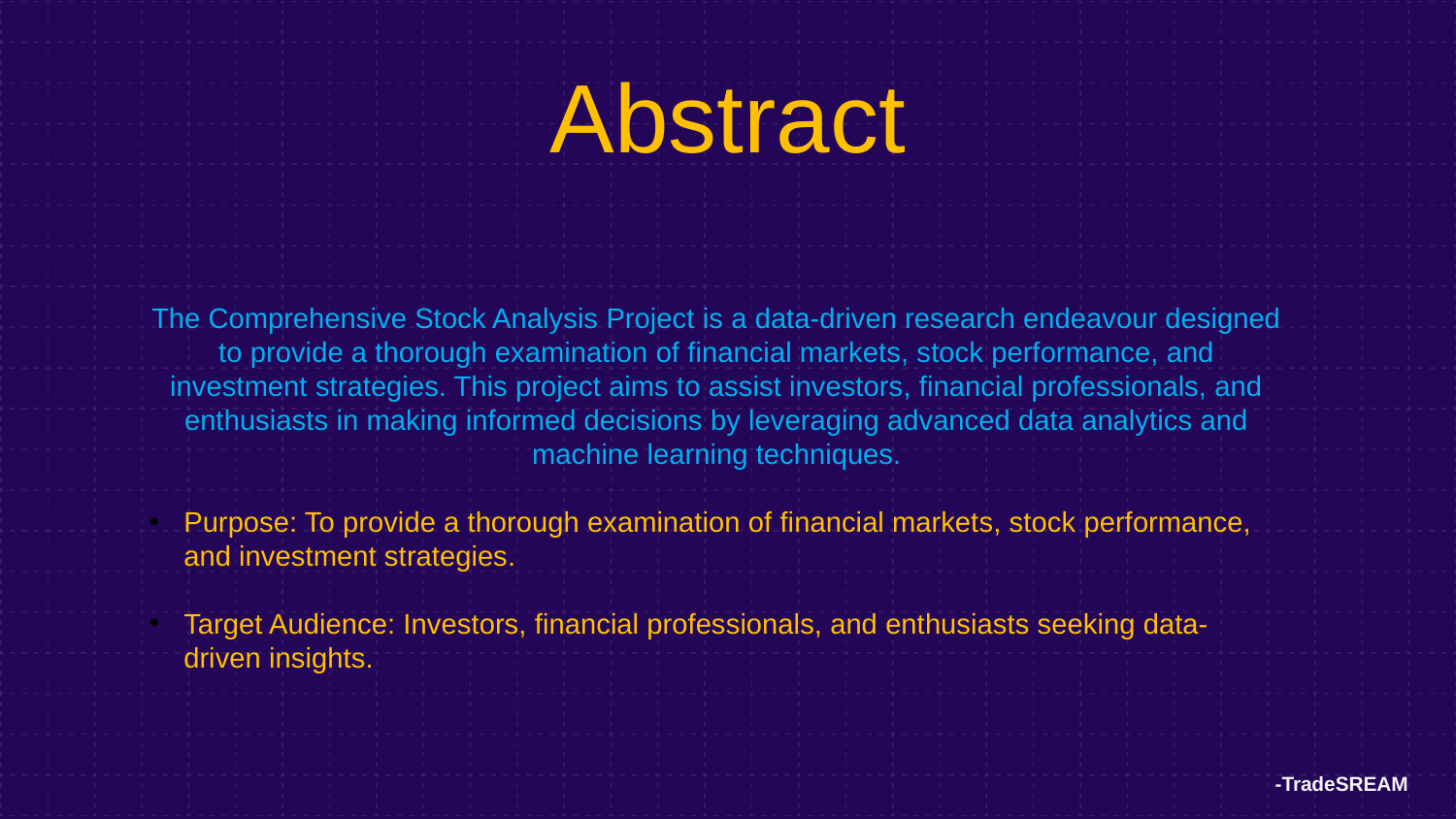

# Abstract
The Comprehensive Stock Analysis Project is a data-driven research endeavour designed to provide a thorough examination of financial markets, stock performance, and investment strategies. This project aims to assist investors, financial professionals, and enthusiasts in making informed decisions by leveraging advanced data analytics and machine learning techniques.

Purpose: To provide a thorough examination of financial markets, stock performance, and investment strategies.

Target Audience: Investors, financial professionals, and enthusiasts seeking data-driven insights.

-TradeSREAM